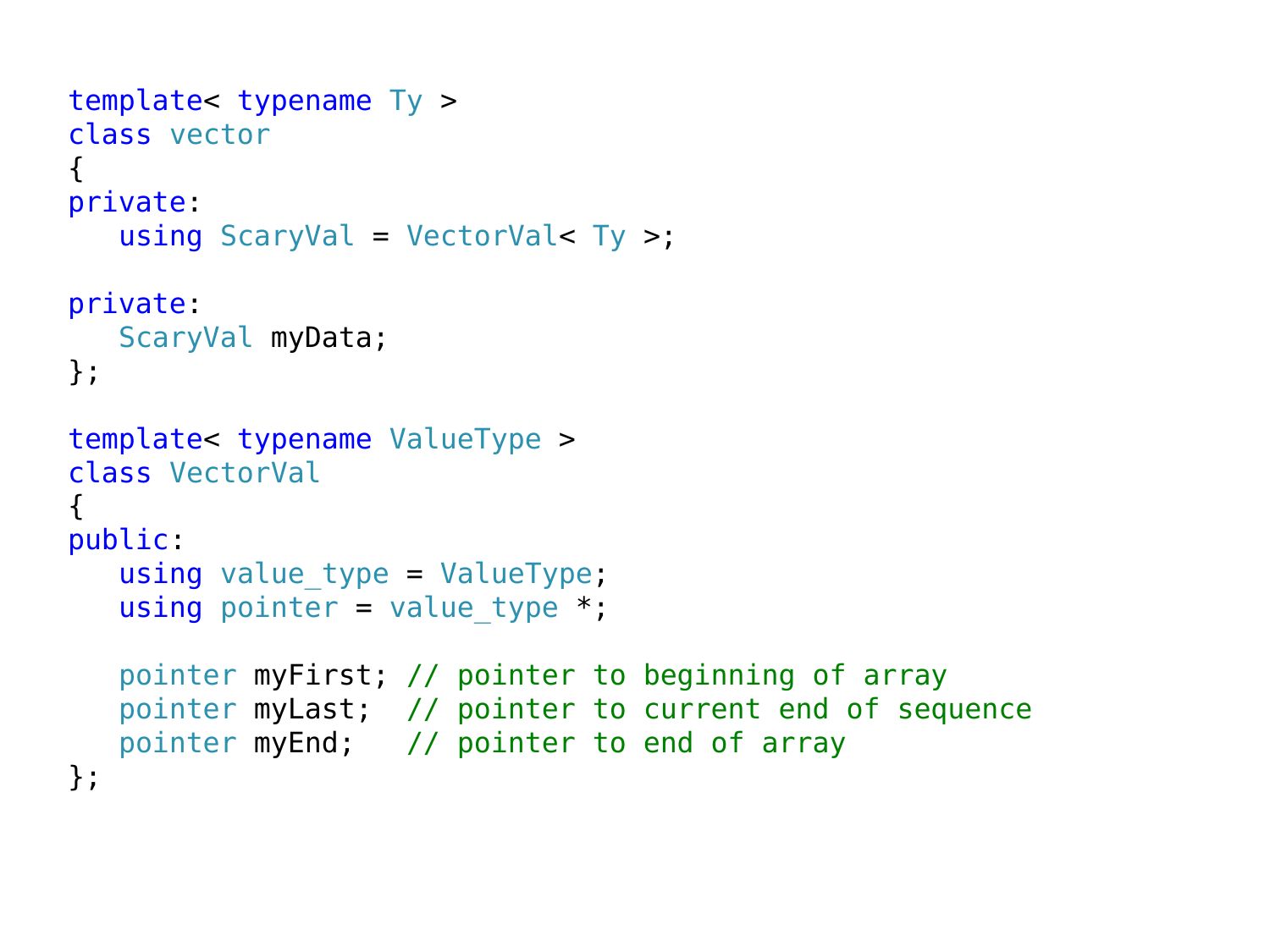

template< typename Ty >
class vector
{
private:
   using ScaryVal = VectorVal< Ty >;

private:
   ScaryVal myData;
};

template< typename ValueType >
class VectorVal
{
public:
   using value_type = ValueType;
   using pointer = value_type *;

   pointer myFirst; // pointer to beginning of array
   pointer myLast;  // pointer to current end of sequence
   pointer myEnd;   // pointer to end of array
};